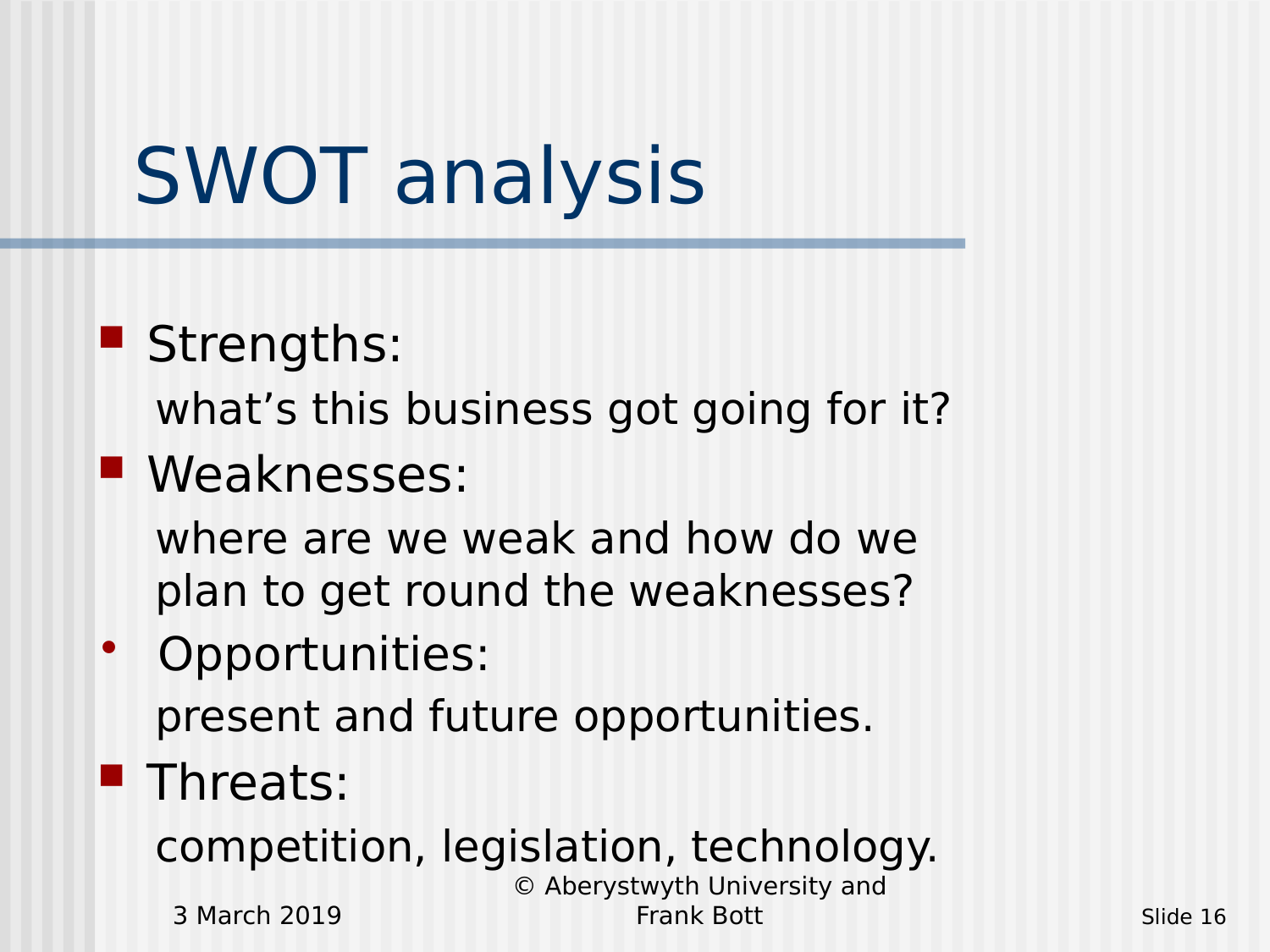

# SWOT analysis
Strengths:
what’s this business got going for it?
Weaknesses:
where are we weak and how do we plan to get round the weaknesses?
Opportunities:
present and future opportunities.
Threats:
competition, legislation, technology.

3 March 2019
© Aberystwyth University and Frank Bott
 Slide 16